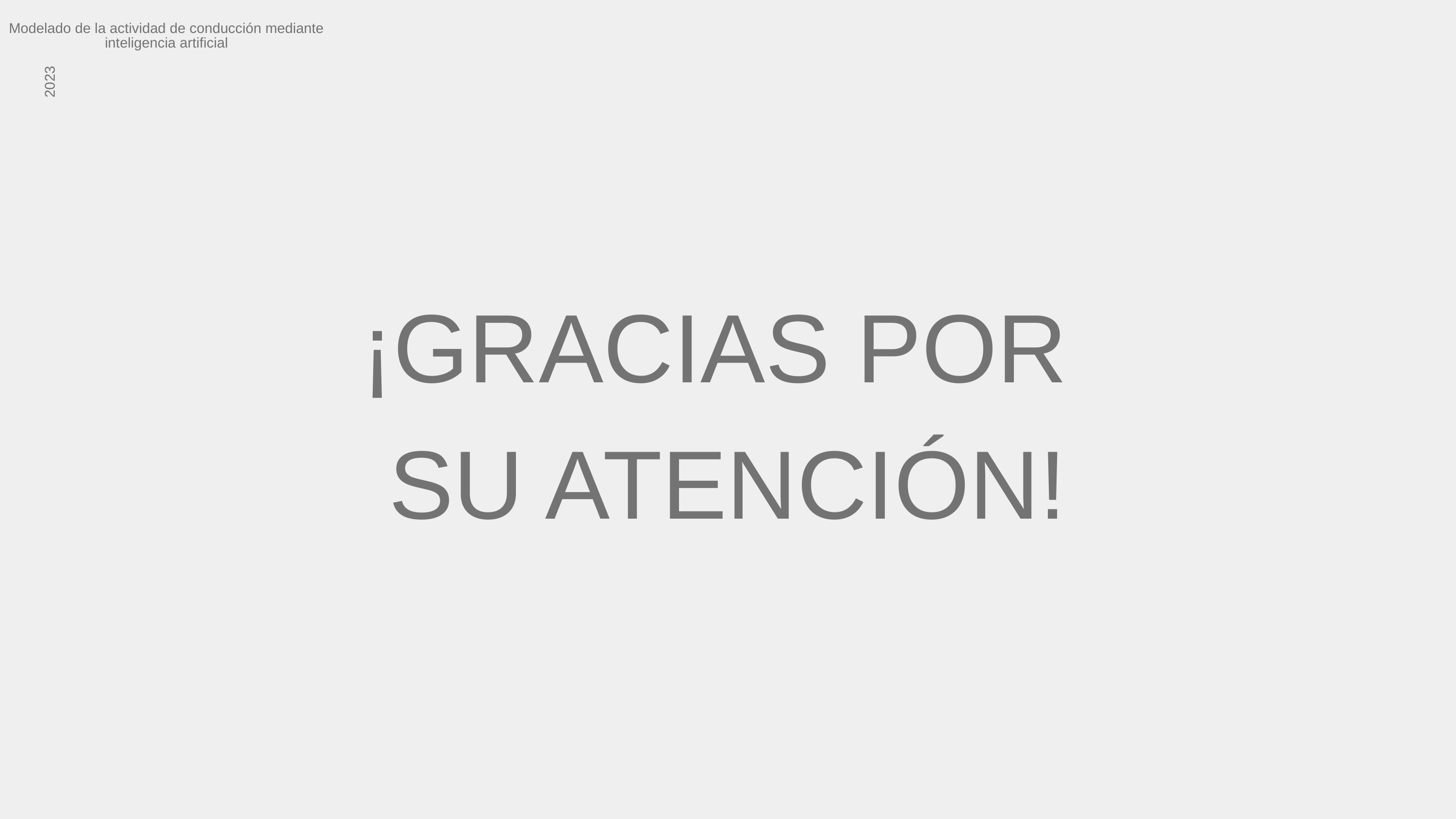

Modelado de la actividad de conducción mediante inteligencia artificial
2023
¡GRACIAS POR
SU ATENCIÓN!